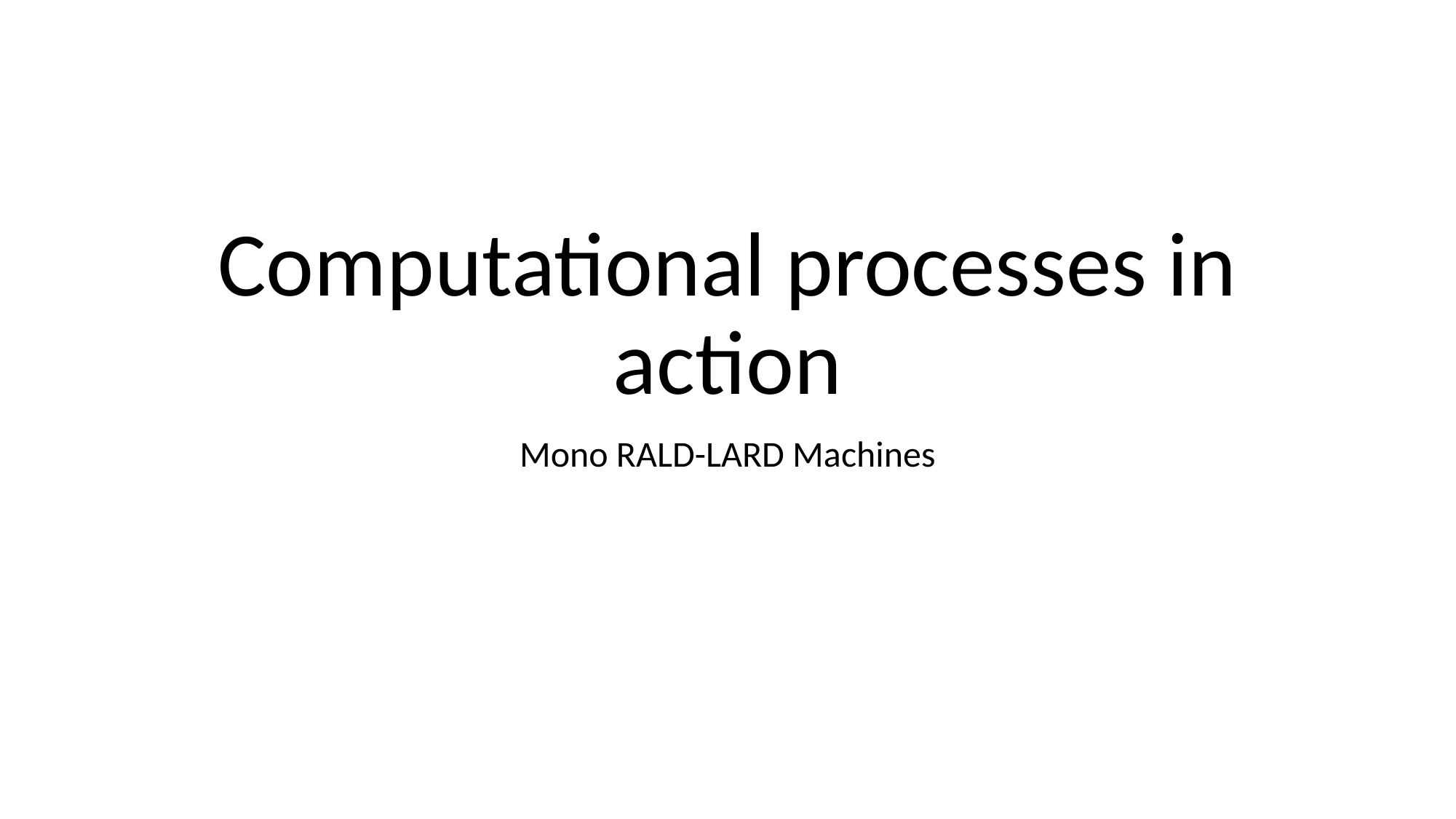

# Computational processes in action
Mono RALD-LARD Machines